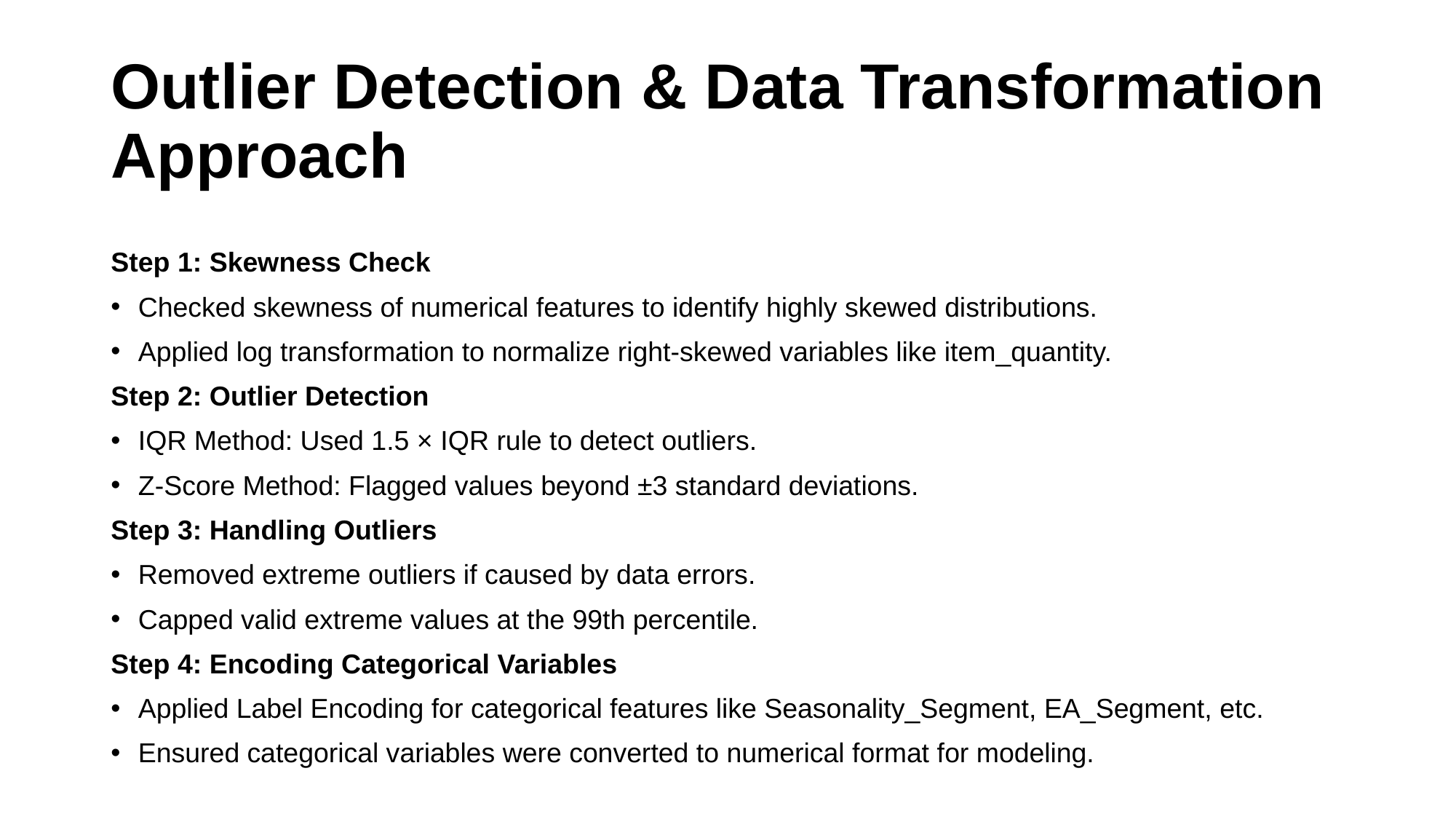

# Outlier Detection & Data Transformation Approach
Step 1: Skewness Check
Checked skewness of numerical features to identify highly skewed distributions.
Applied log transformation to normalize right-skewed variables like item_quantity.
Step 2: Outlier Detection
IQR Method: Used 1.5 × IQR rule to detect outliers.
Z-Score Method: Flagged values beyond ±3 standard deviations.
Step 3: Handling Outliers
Removed extreme outliers if caused by data errors.
Capped valid extreme values at the 99th percentile.
Step 4: Encoding Categorical Variables
Applied Label Encoding for categorical features like Seasonality_Segment, EA_Segment, etc.
Ensured categorical variables were converted to numerical format for modeling.